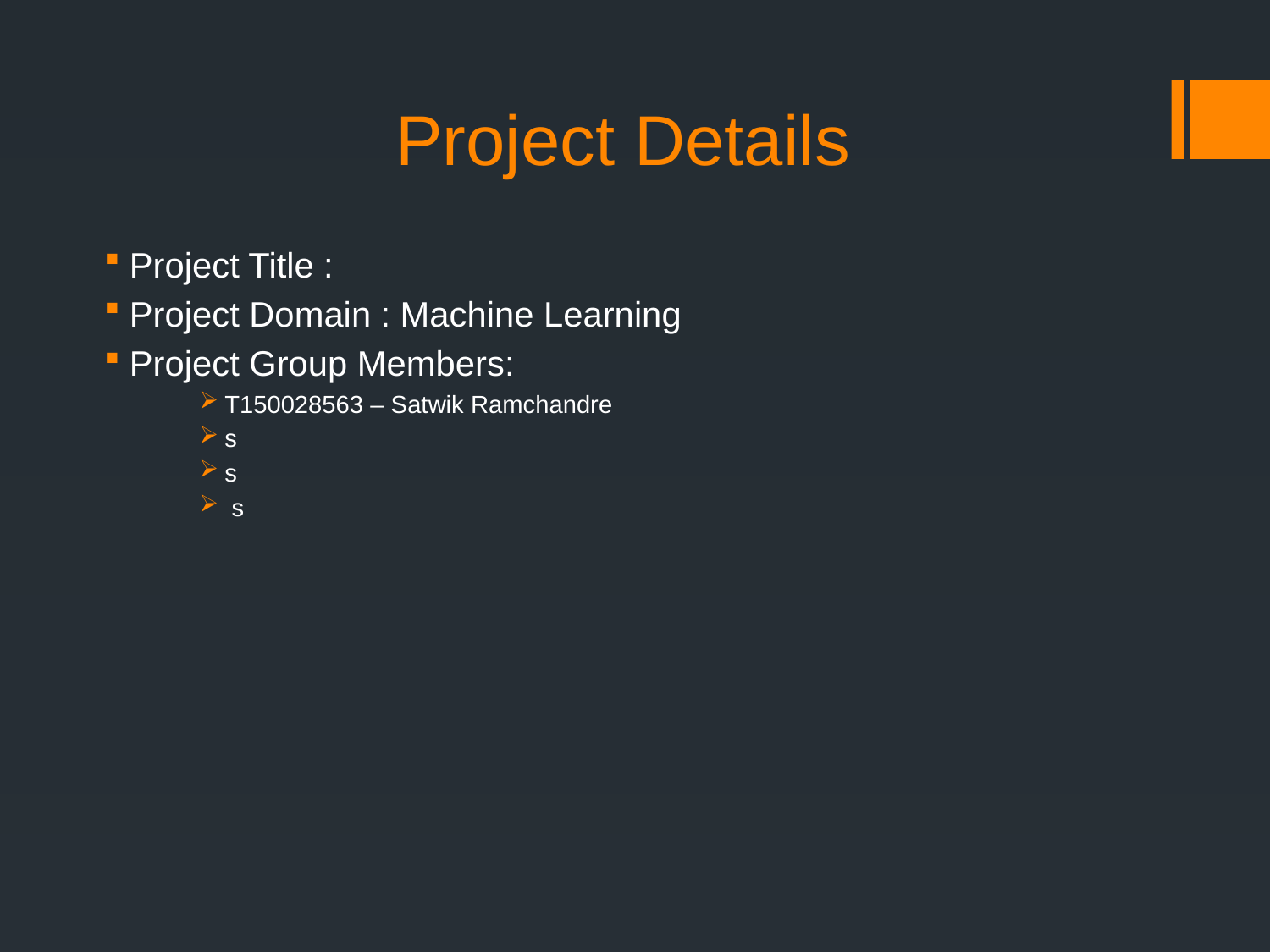

# Project Details
Project Title :
Project Domain : Machine Learning
Project Group Members:
T150028563 – Satwik Ramchandre
s
s
 s